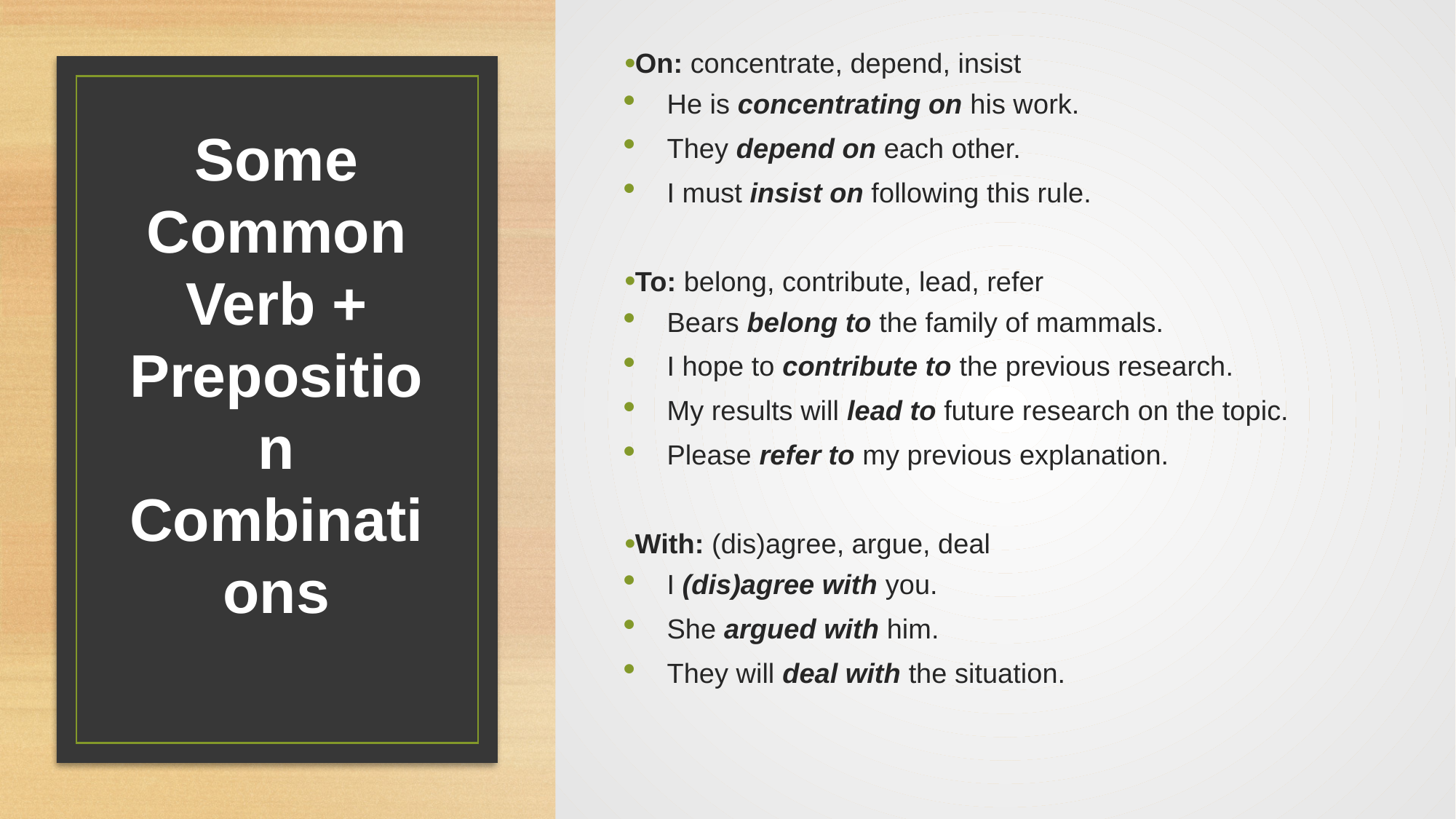

On: concentrate, depend, insist
He is concentrating on his work.
They depend on each other.
I must insist on following this rule.

To: belong, contribute, lead, refer
Bears belong to the family of mammals.
I hope to contribute to the previous research.
My results will lead to future research on the topic.
Please refer to my previous explanation.

With: (dis)agree, argue, deal
I (dis)agree with you.
She argued with him.
They will deal with the situation.

# Some Common Verb + Preposition Combinations